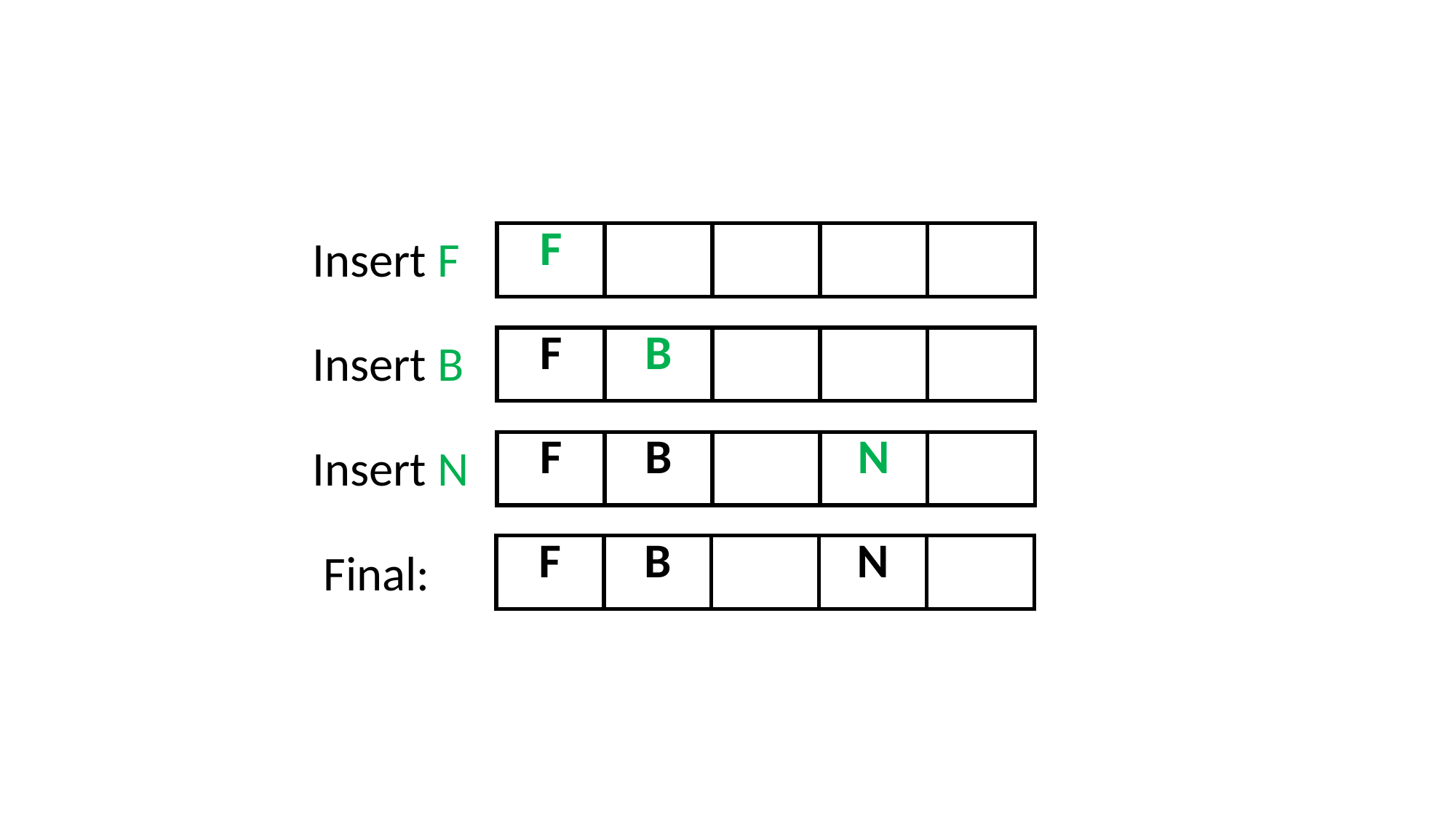

Insert F
| F |  |  |  |  |
| --- | --- | --- | --- | --- |
Insert B
| F | B |  |  |  |
| --- | --- | --- | --- | --- |
Insert N
| F | B |  | N |  |
| --- | --- | --- | --- | --- |
| F | B |  | N |  |
| --- | --- | --- | --- | --- |
Final: